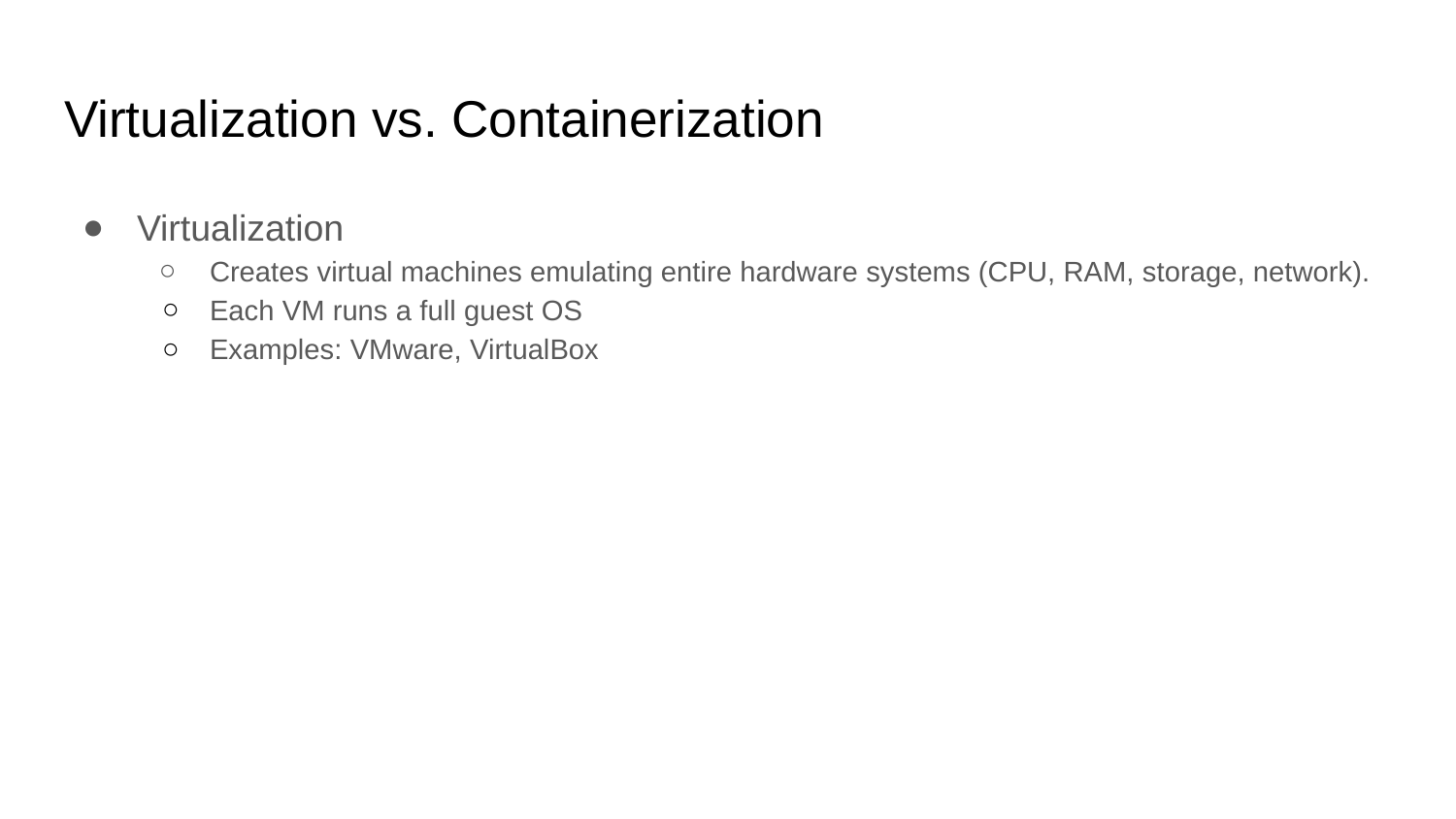

# Virtualization vs. Containerization
Virtualization
Creates virtual machines emulating entire hardware systems (CPU, RAM, storage, network).
Each VM runs a full guest OS
Examples: VMware, VirtualBox